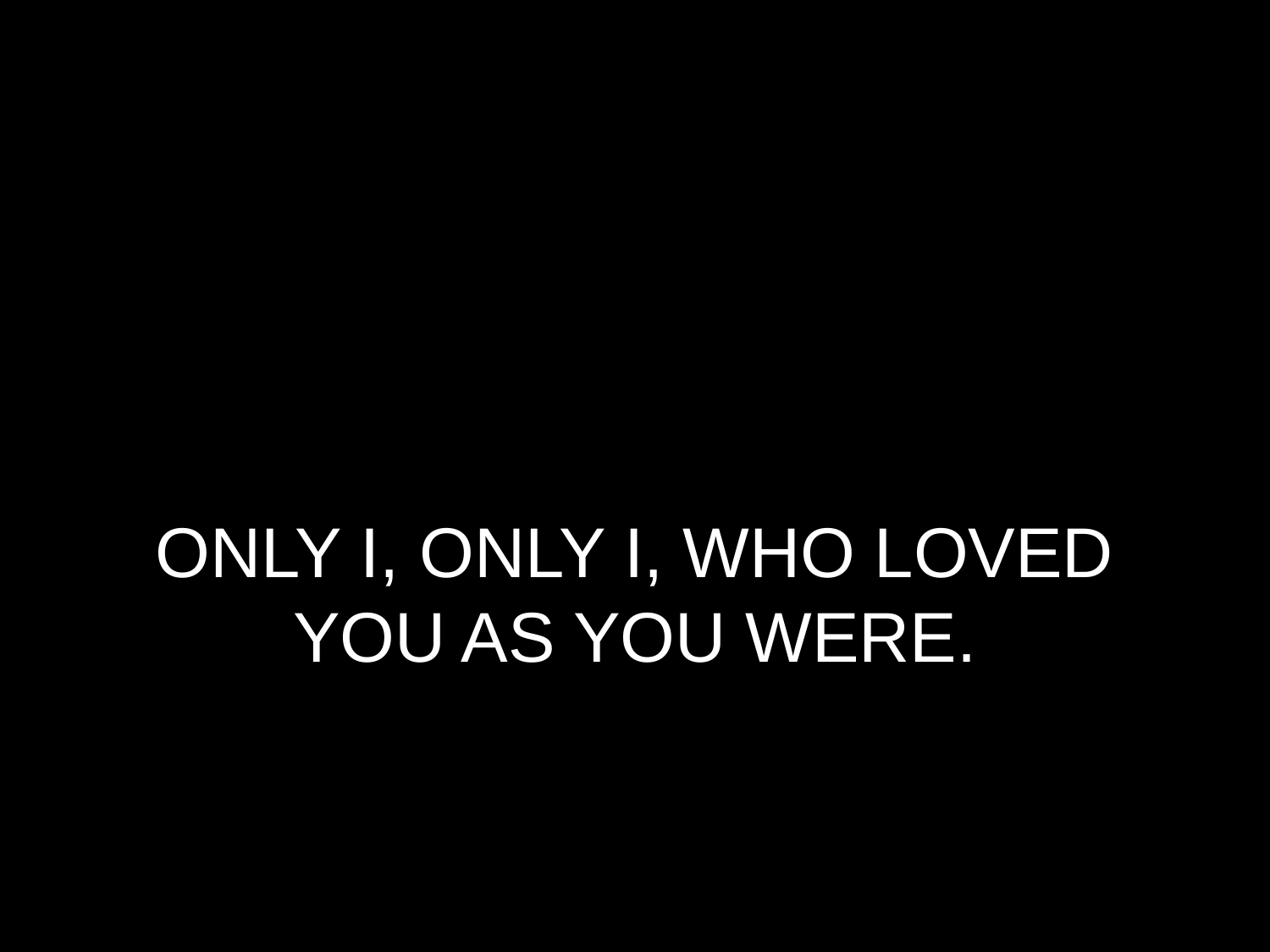

# ONLY I, ONLY I, WHO LOVED YOU AS YOU WERE.